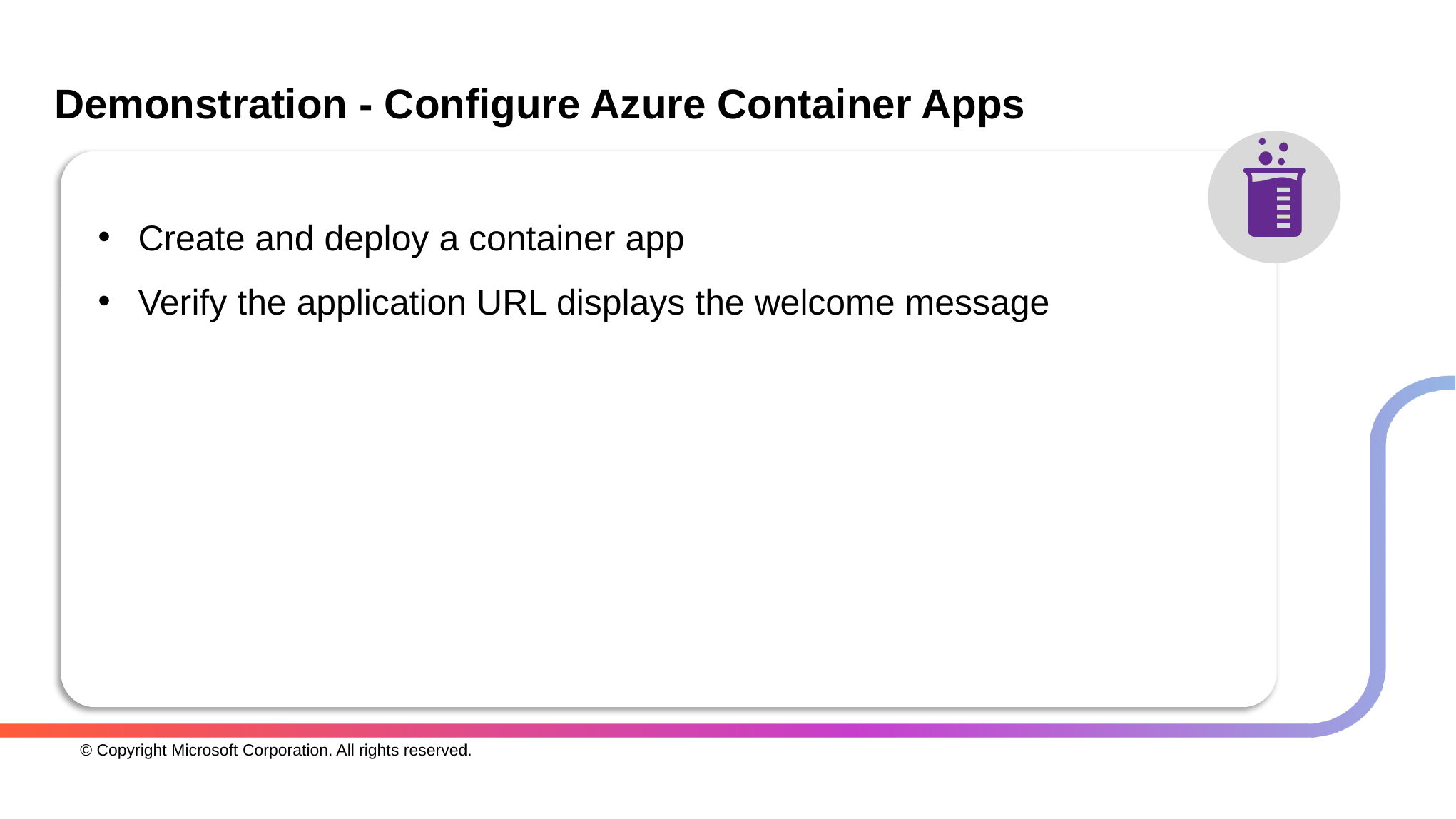

# Demonstration - Configure Azure Container Apps
Create and deploy a container app
Verify the application URL displays the welcome message